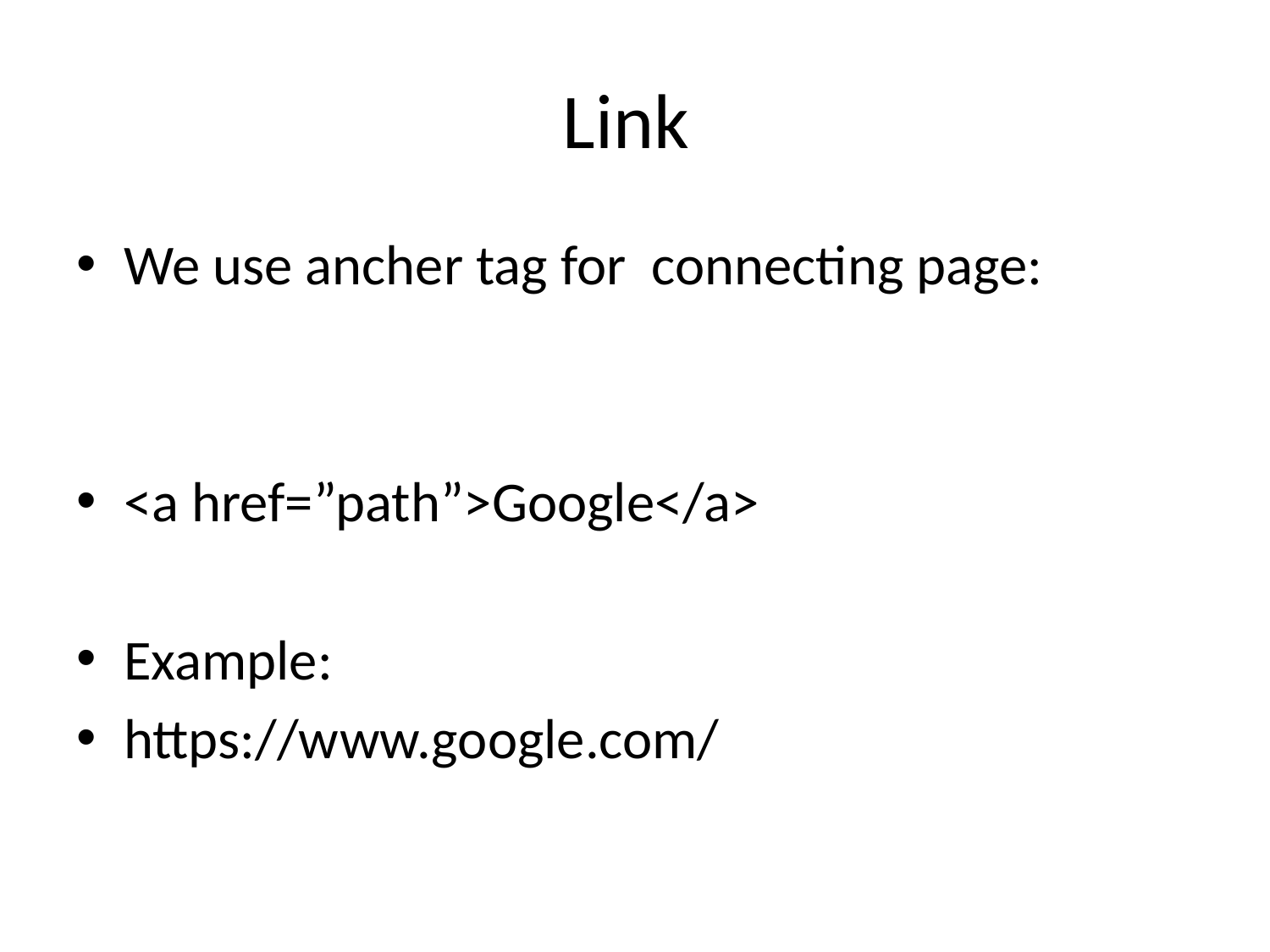

# Link
We use ancher tag for  connecting page:

<a href=”path”>Google</a>

Example:
https://www.google.com/